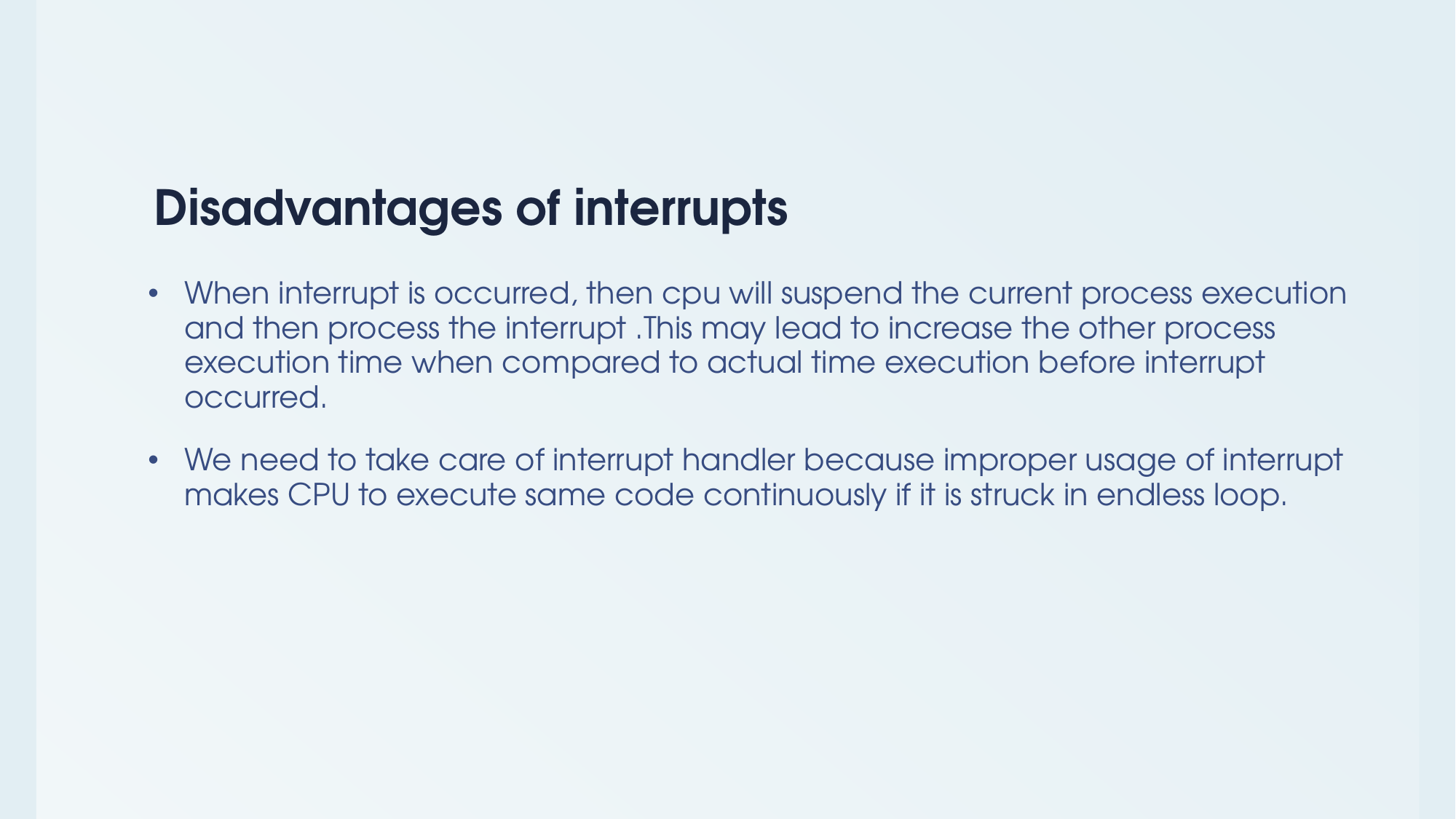

# Disadvantages of interrupts

When interrupt is occurred, then cpu will suspend the current process execution and then process the interrupt .This may lead to increase the other process execution time when compared to actual time execution before interrupt occurred.
We need to take care of interrupt handler because improper usage of interrupt makes CPU to execute same code continuously if it is struck in endless loop.